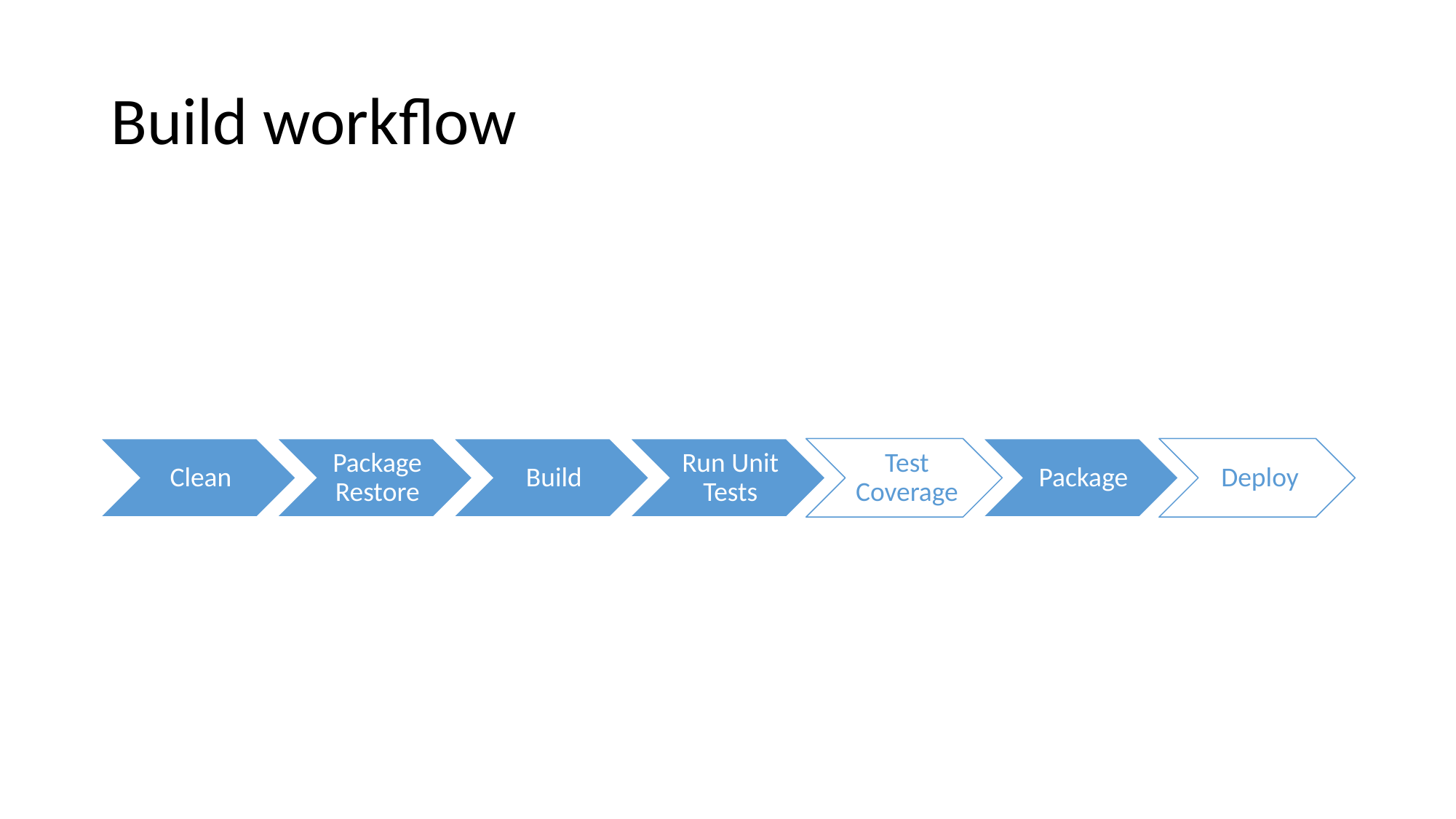

# Build workflow
Clean
Package Restore
Build
Run Unit Tests
Test Coverage
Package
Deploy